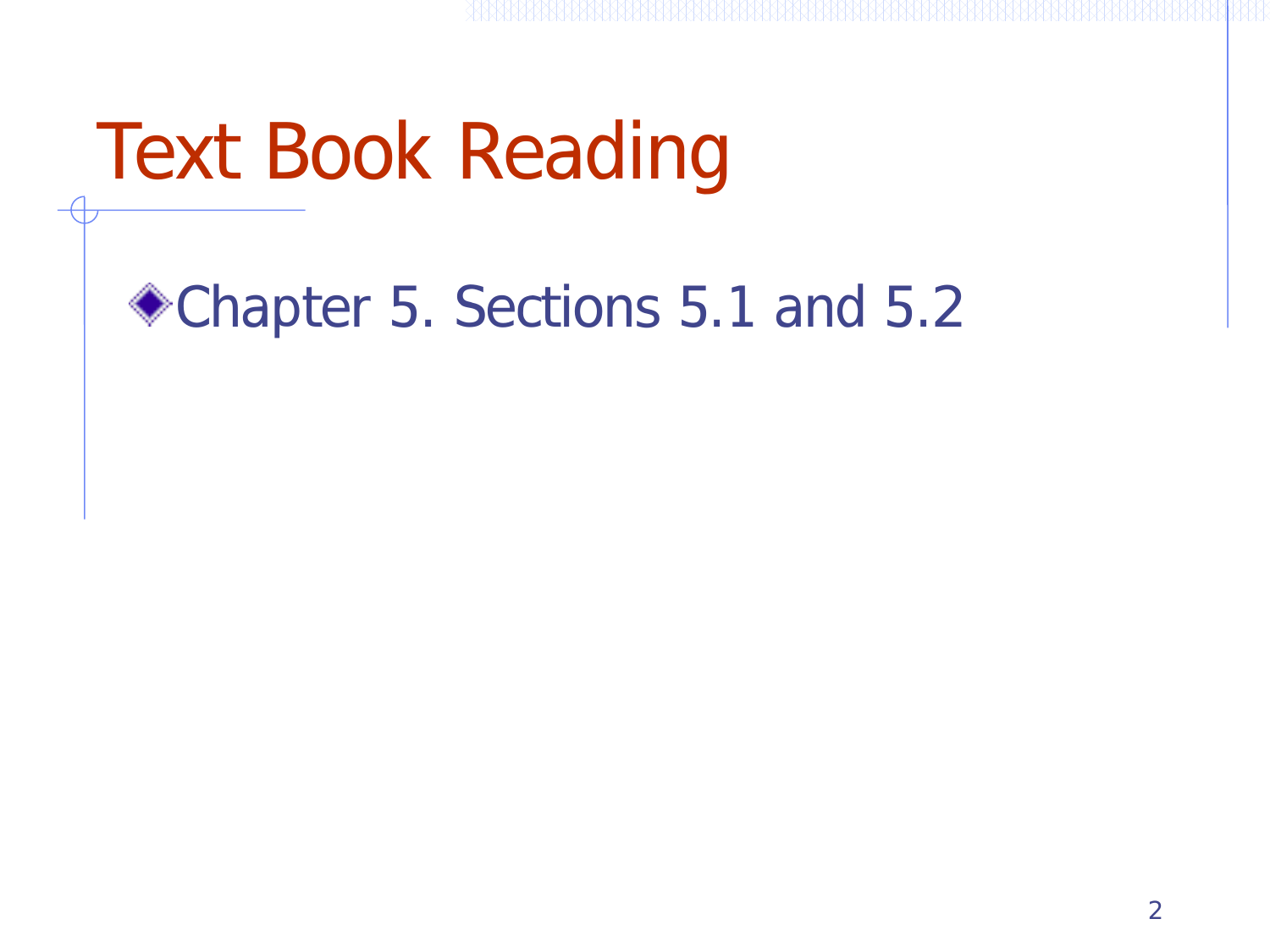

# Text Book Reading
Chapter 5. Sections 5.1 and 5.2
2